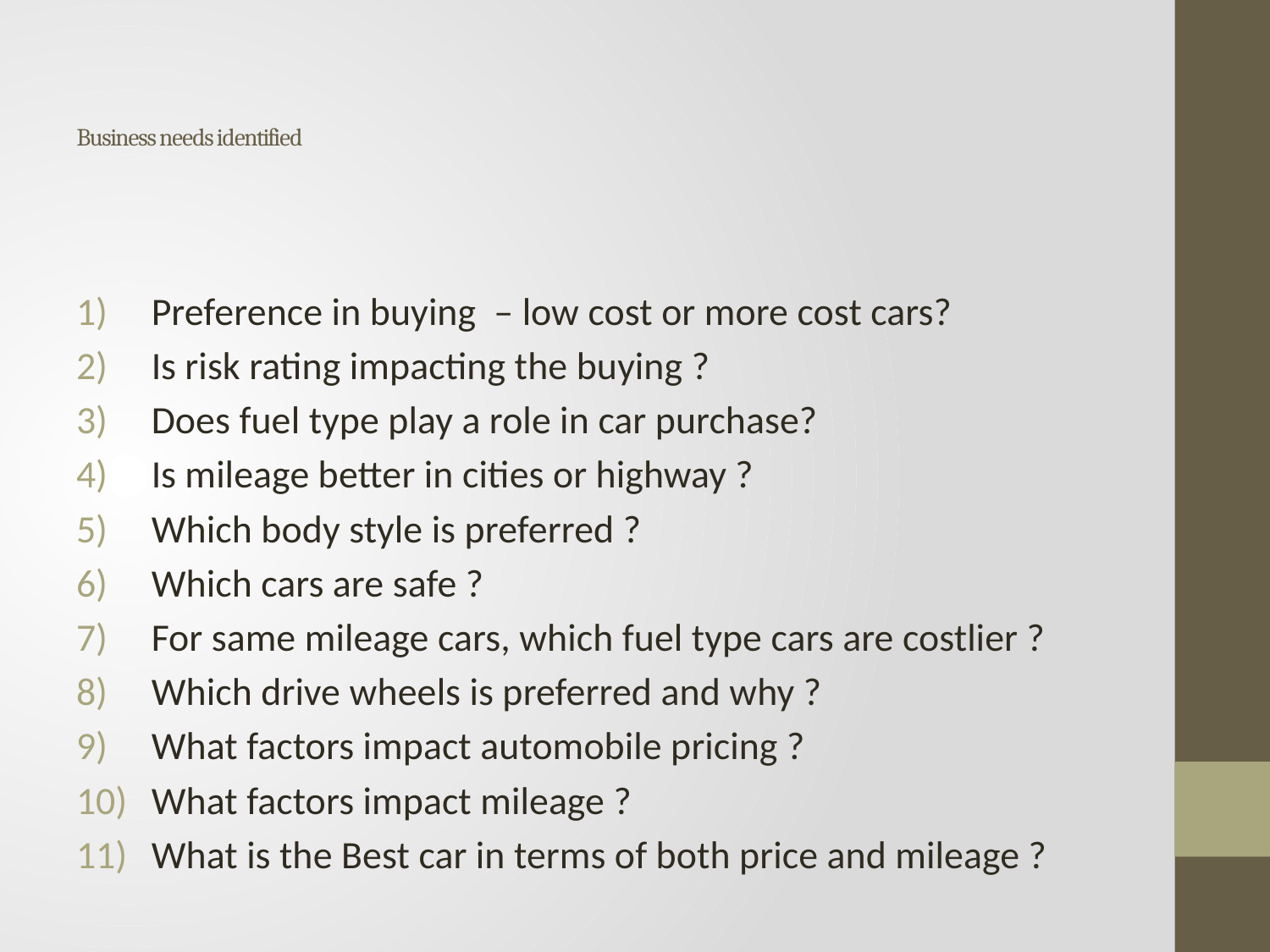

# Business needs identified

Preference in buying  – low cost or more cost cars?
Is risk rating impacting the buying ?
Does fuel type play a role in car purchase?
Is mileage better in cities or highway ?
Which body style is preferred ?
Which cars are safe ?
For same mileage cars, which fuel type cars are costlier ?
Which drive wheels is preferred and why ?
What factors impact automobile pricing ?
What factors impact mileage ?
What is the Best car in terms of both price and mileage ?